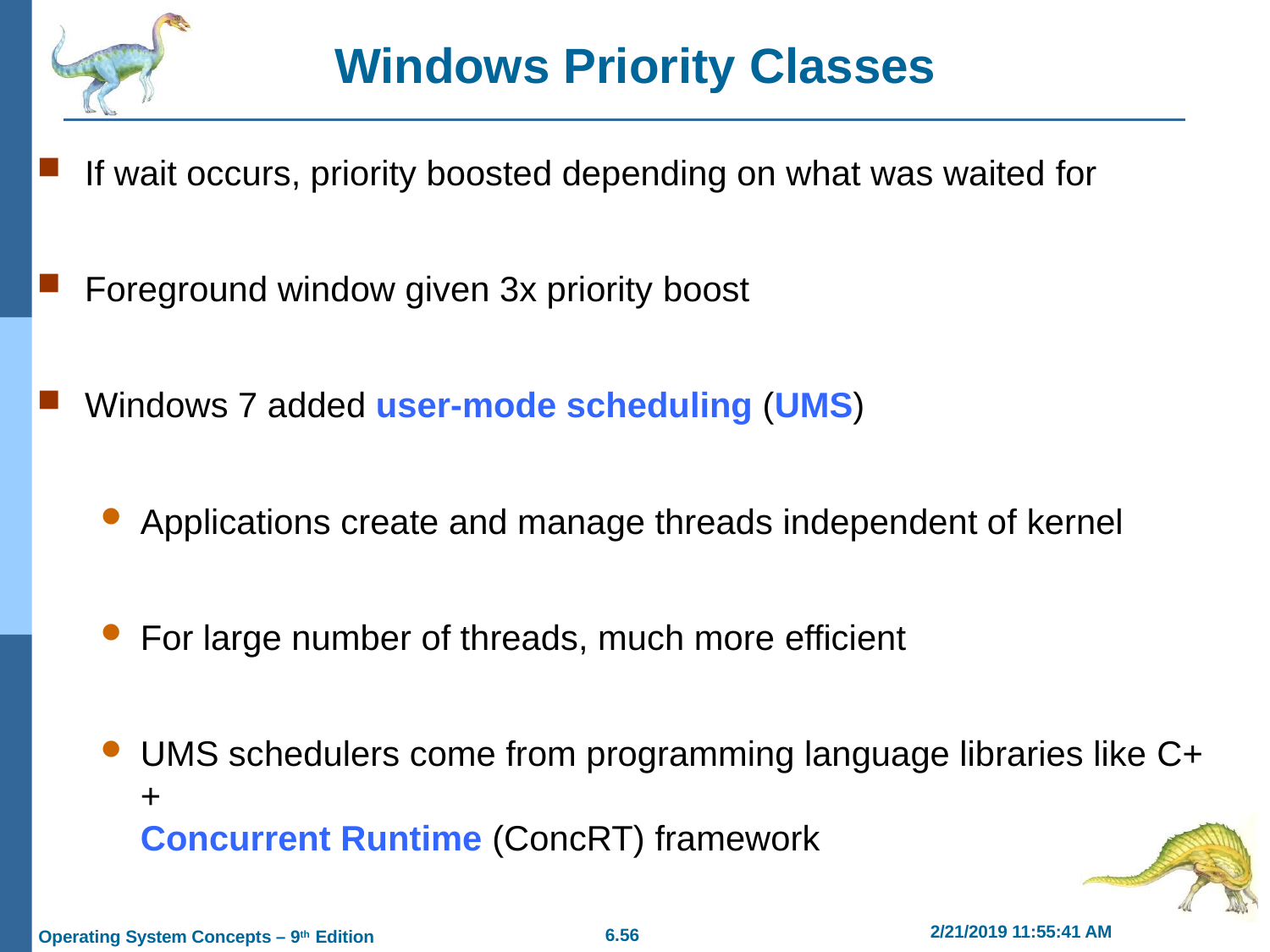

# Windows Priority Classes
If wait occurs, priority boosted depending on what was waited for

Foreground window given 3x priority boost

Windows 7 added user-mode scheduling (UMS)

Applications create and manage threads independent of kernel

For large number of threads, much more efficient

UMS schedulers come from programming language libraries like C++
Concurrent Runtime (ConcRT) framework

2/21/2019 11:55:41 AM
6.56
Operating System Concepts – 9th Edition